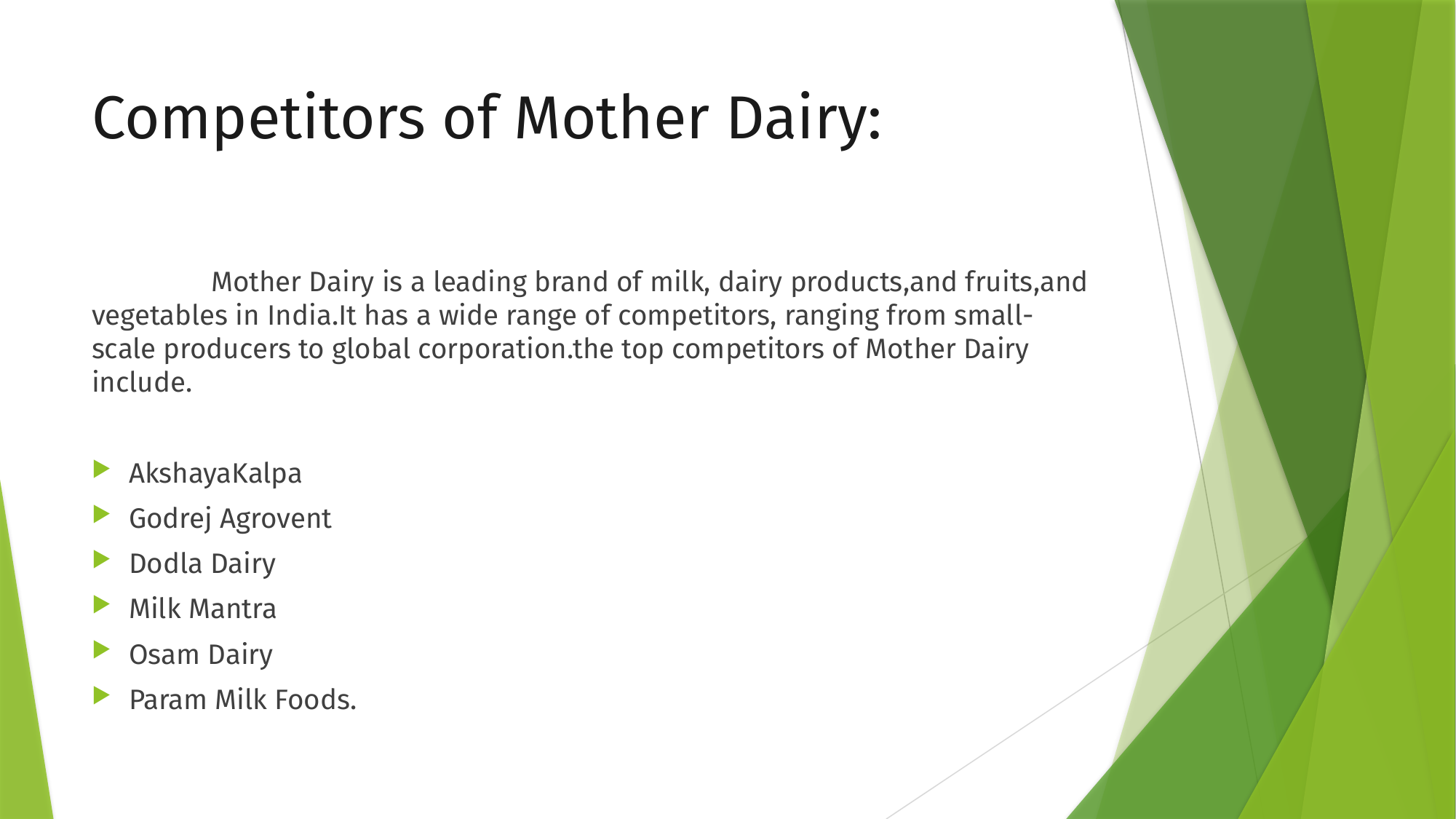

# Competitors of Mother Dairy:
                Mother Dairy is a leading brand of milk, dairy products,and fruits,and vegetables in India.It has a wide range of competitors, ranging from small-scale producers to global corporation.the top competitors of Mother Dairy include.

AkshayaKalpa
Godrej Agrovent
Dodla Dairy
Milk Mantra
Osam Dairy
Param Milk Foods.